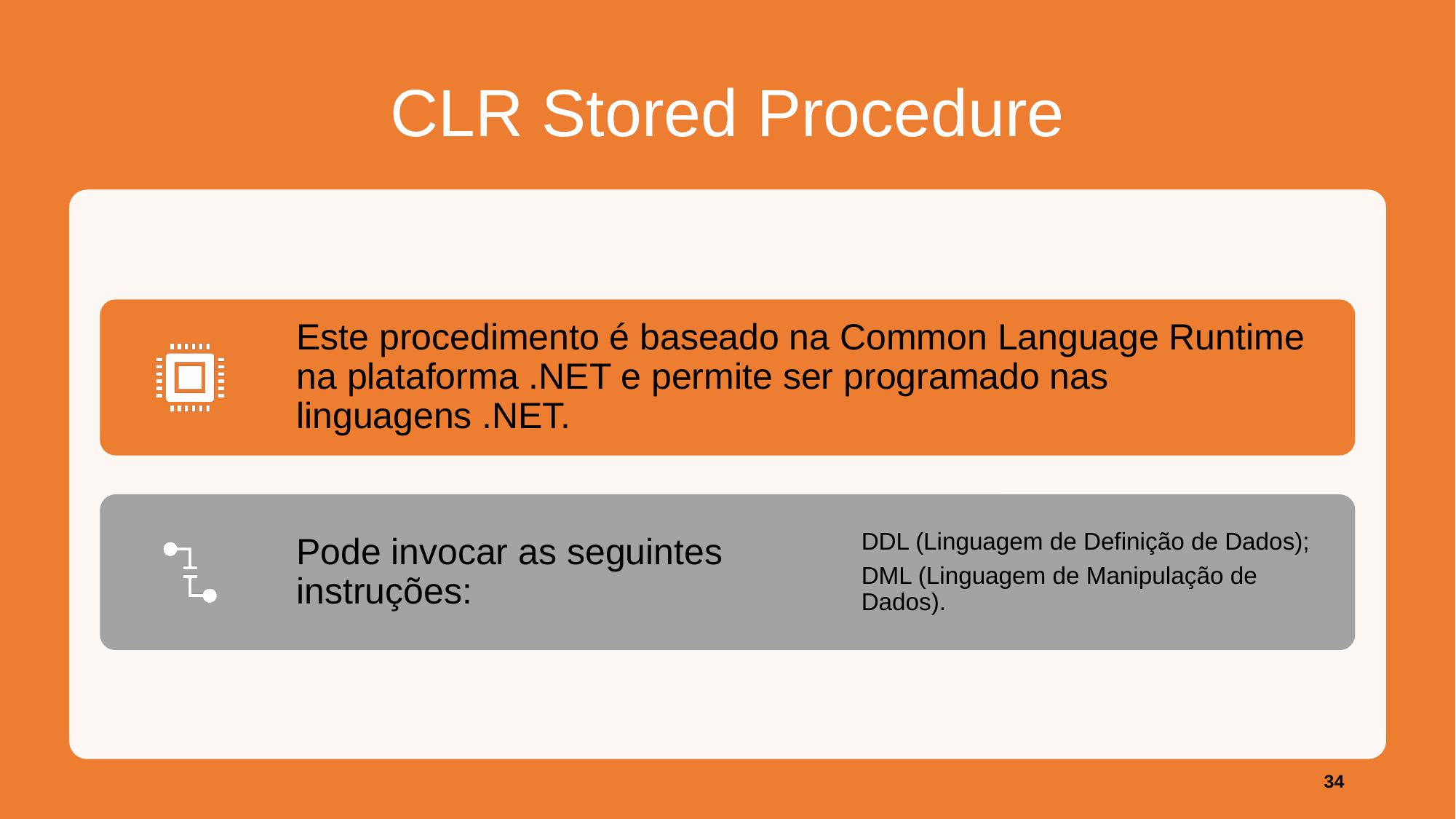

# CLR Stored Procedure

Este procedimento é baseado na Common Language Runtime na plataforma .NET e permite ser programado nas linguagens .NET.
Pode invocar as seguintes instruções:
DDL (Linguagem de Definição de Dados);
DML (Linguagem de Manipulação de Dados).
34